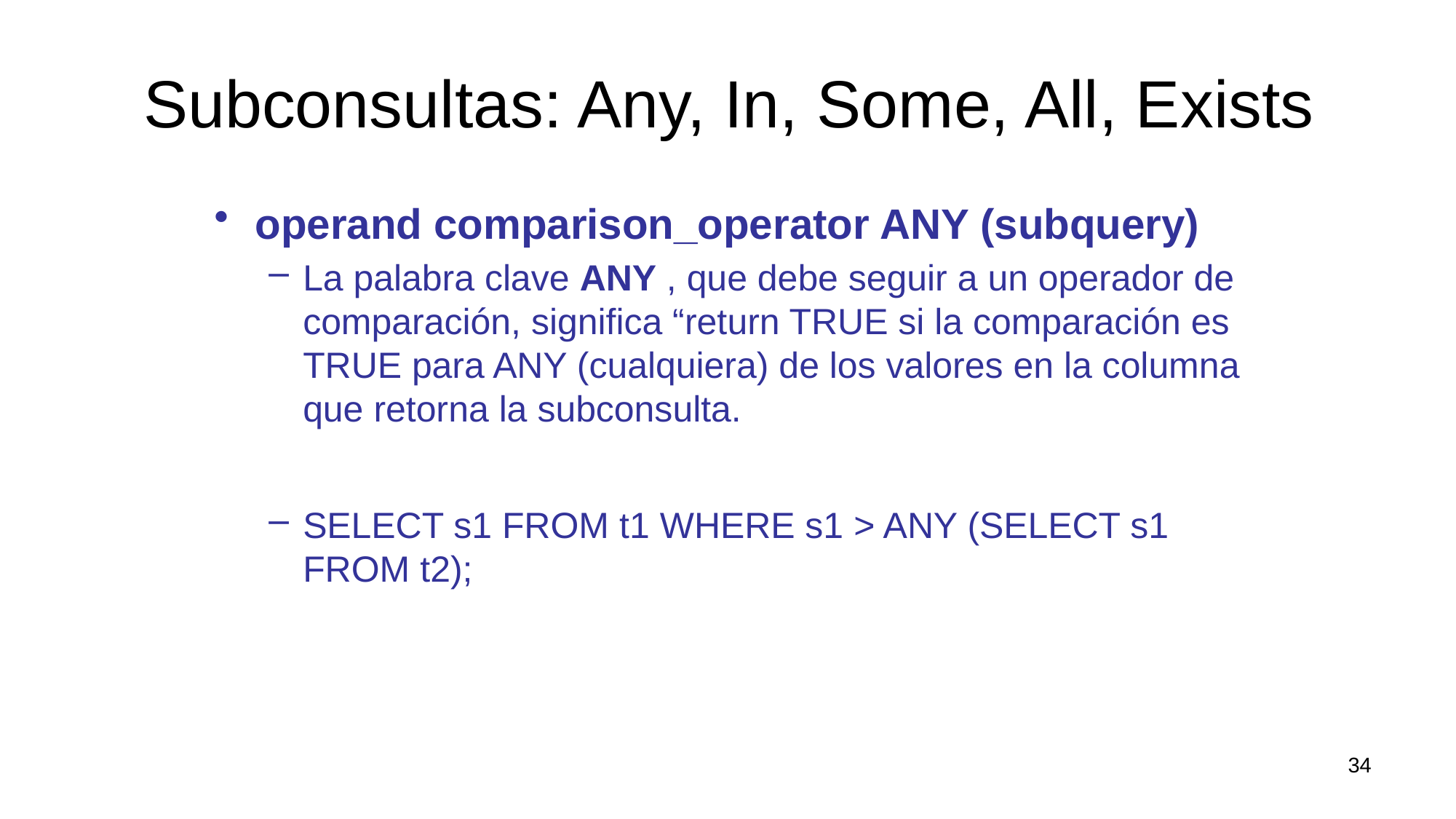

# Subconsultas: Any, In, Some, All, Exists
operand comparison_operator ANY (subquery)
La palabra clave ANY , que debe seguir a un operador de comparación, significa “return TRUE si la comparación es TRUE para ANY (cualquiera) de los valores en la columna que retorna la subconsulta.

SELECT s1 FROM t1 WHERE s1 > ANY (SELECT s1 FROM t2);

34